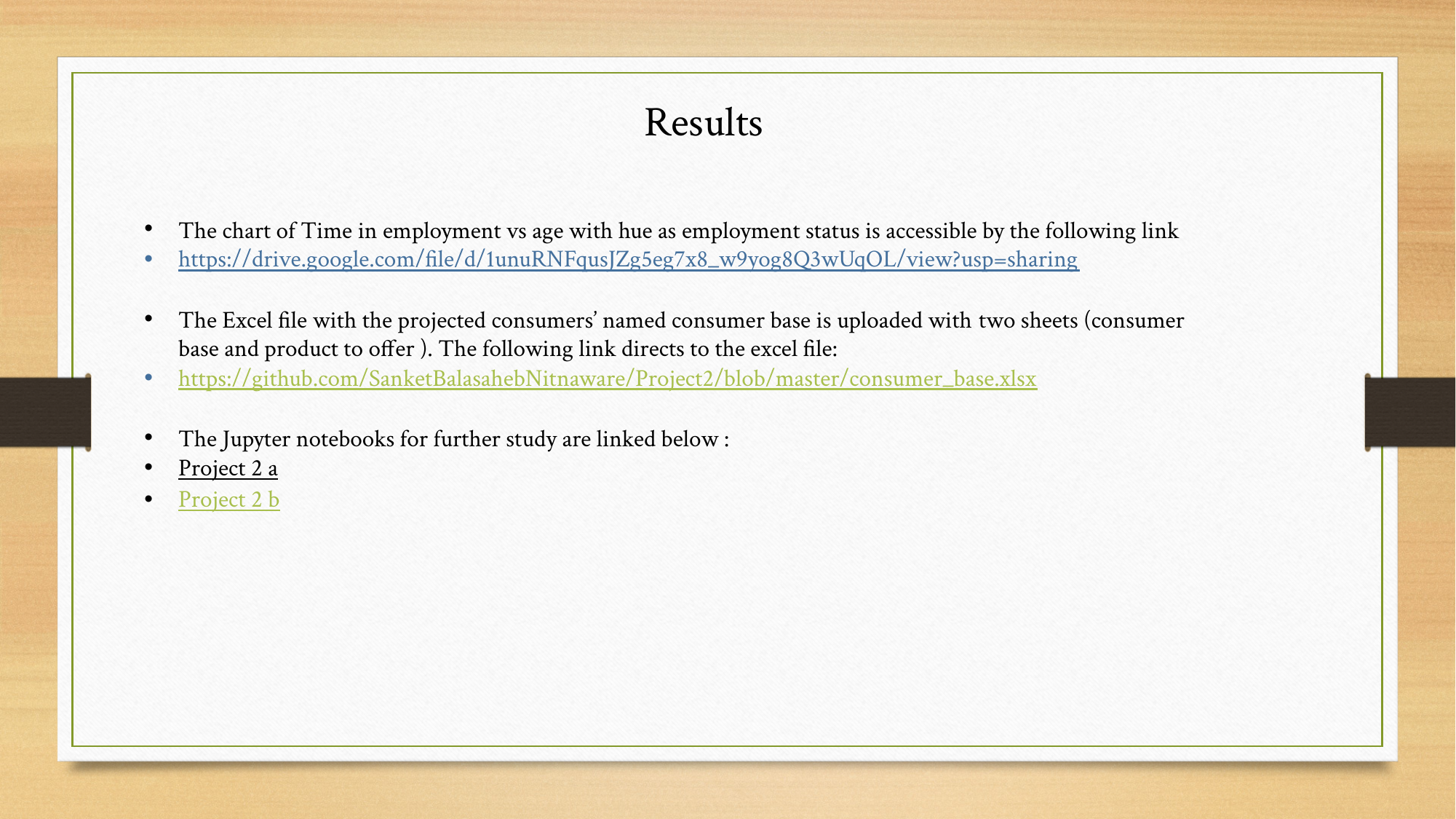

Results
The chart of Time in employment vs age with hue as employment status is accessible by the following link
https://drive.google.com/file/d/1unuRNFqusJZg5eg7x8_w9yog8Q3wUqOL/view?usp=sharing

The Excel file with the projected consumers’ named consumer base is uploaded with two sheets (consumer base and product to offer ). The following link directs to the excel file:
https://github.com/SanketBalasahebNitnaware/Project2/blob/master/consumer_base.xlsx

The Jupyter notebooks for further study are linked below :
Project 2 a
Project 2 b